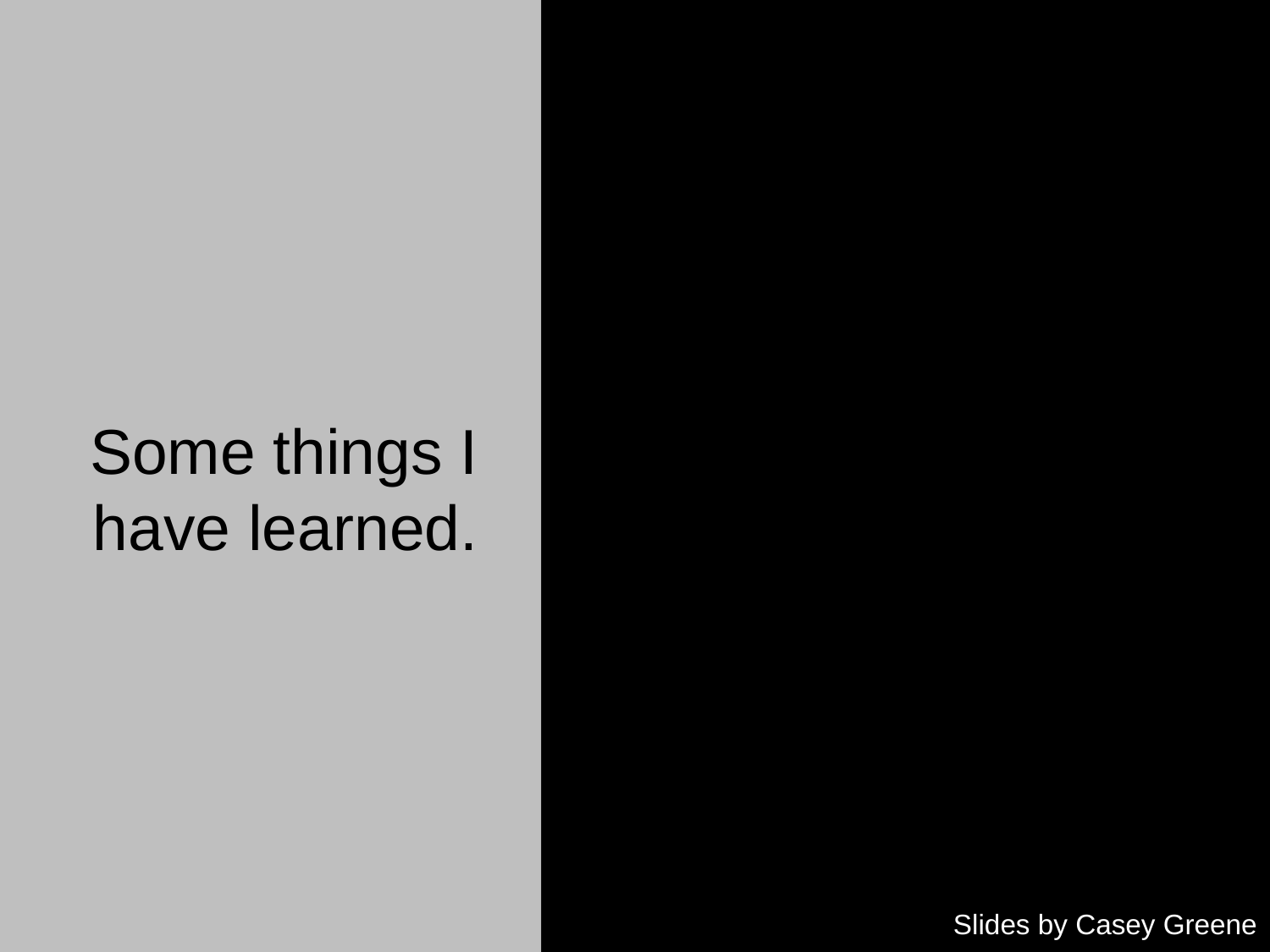

# Some things I have learned.
Slides by Casey Greene